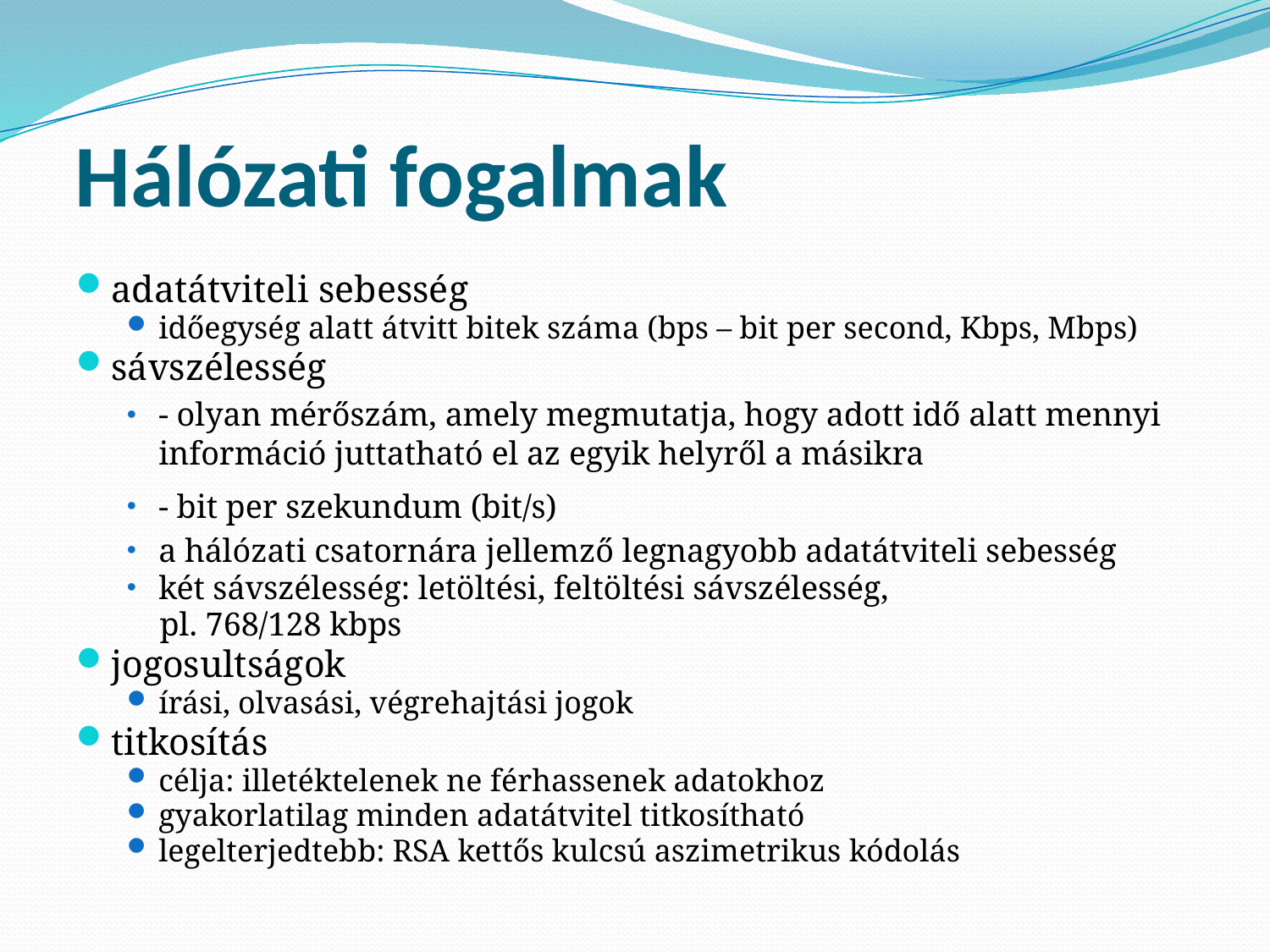

# Hálózati fogalmak
adatátviteli sebesség
időegység alatt átvitt bitek száma (bps – bit per second, Kbps, Mbps)
sávszélesség
- olyan mérőszám, amely megmutatja, hogy adott idő alatt mennyi információ juttatható el az egyik helyről a másikra
- bit per szekundum (bit/s)
a hálózati csatornára jellemző legnagyobb adatátviteli sebesség
két sávszélesség: letöltési, feltöltési sávszélesség,
    pl. 768/128 kbps
jogosultságok
írási, olvasási, végrehajtási jogok
titkosítás
célja: illetéktelenek ne férhassenek adatokhoz
gyakorlatilag minden adatátvitel titkosítható
legelterjedtebb: RSA kettős kulcsú aszimetrikus kódolás